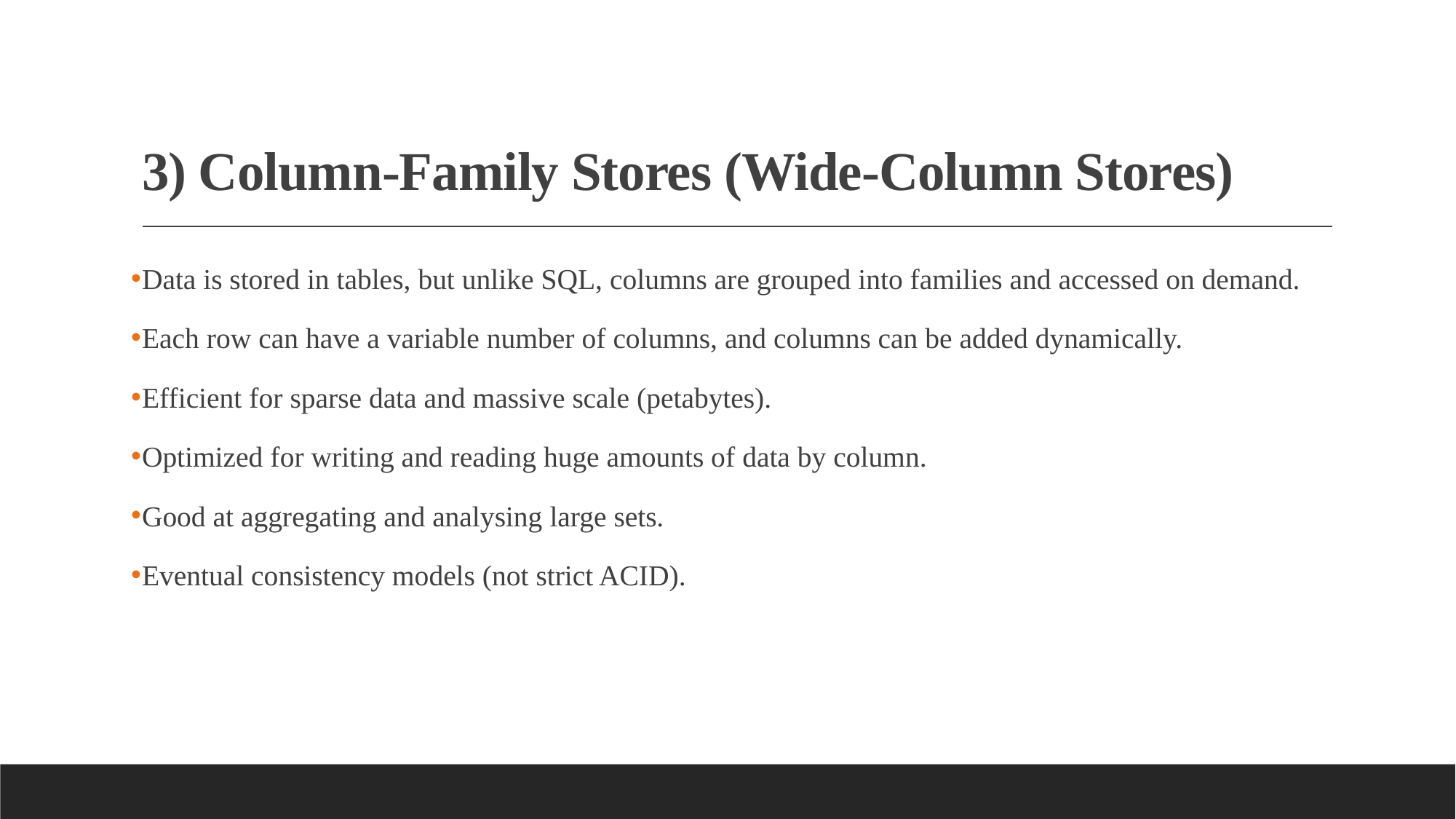

# 3) Column-Family Stores (Wide-Column Stores)
Data is stored in tables, but unlike SQL, columns are grouped into families and accessed on demand.
Each row can have a variable number of columns, and columns can be added dynamically.
Efficient for sparse data and massive scale (petabytes).
Optimized for writing and reading huge amounts of data by column.
Good at aggregating and analysing large sets.
Eventual consistency models (not strict ACID).